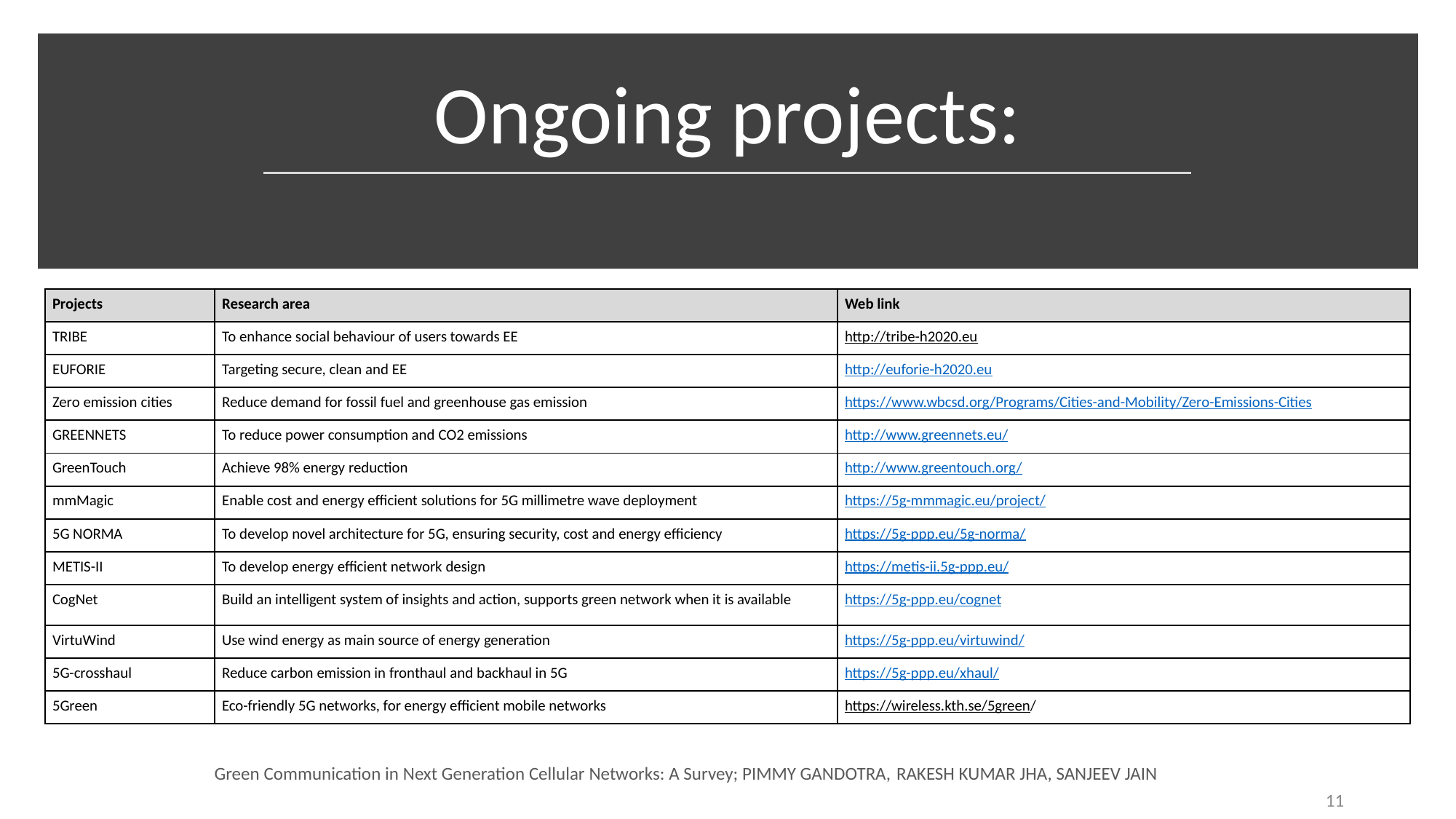

# Ongoing projects:
| Projects | Research area | Web link |
| --- | --- | --- |
| TRIBE | To enhance social behaviour of users towards EE | http://tribe-h2020.eu |
| EUFORIE | Targeting secure, clean and EE | http://euforie-h2020.eu |
| Zero emission cities | Reduce demand for fossil fuel and greenhouse gas emission | https://www.wbcsd.org/Programs/Cities-and-Mobility/Zero-Emissions-Cities |
| GREENNETS | To reduce power consumption and CO2 emissions | http://www.greennets.eu/ |
| GreenTouch | Achieve 98% energy reduction | http://www.greentouch.org/ |
| mmMagic | Enable cost and energy efficient solutions for 5G millimetre wave deployment | https://5g-mmmagic.eu/project/ |
| 5G NORMA | To develop novel architecture for 5G, ensuring security, cost and energy efficiency | https://5g-ppp.eu/5g-norma/ |
| METIS-II | To develop energy efficient network design | https://metis-ii.5g-ppp.eu/ |
| CogNet | Build an intelligent system of insights and action, supports green network when it is available | https://5g-ppp.eu/cognet |
| VirtuWind | Use wind energy as main source of energy generation | https://5g-ppp.eu/virtuwind/ |
| 5G-crosshaul | Reduce carbon emission in fronthaul and backhaul in 5G | https://5g-ppp.eu/xhaul/ |
| 5Green | Eco-friendly 5G networks, for energy efficient mobile networks | https://wireless.kth.se/5green/ |
Green Communication in Next Generation Cellular Networks: A Survey; PIMMY GANDOTRA, RAKESH KUMAR JHA, SANJEEV JAIN
11